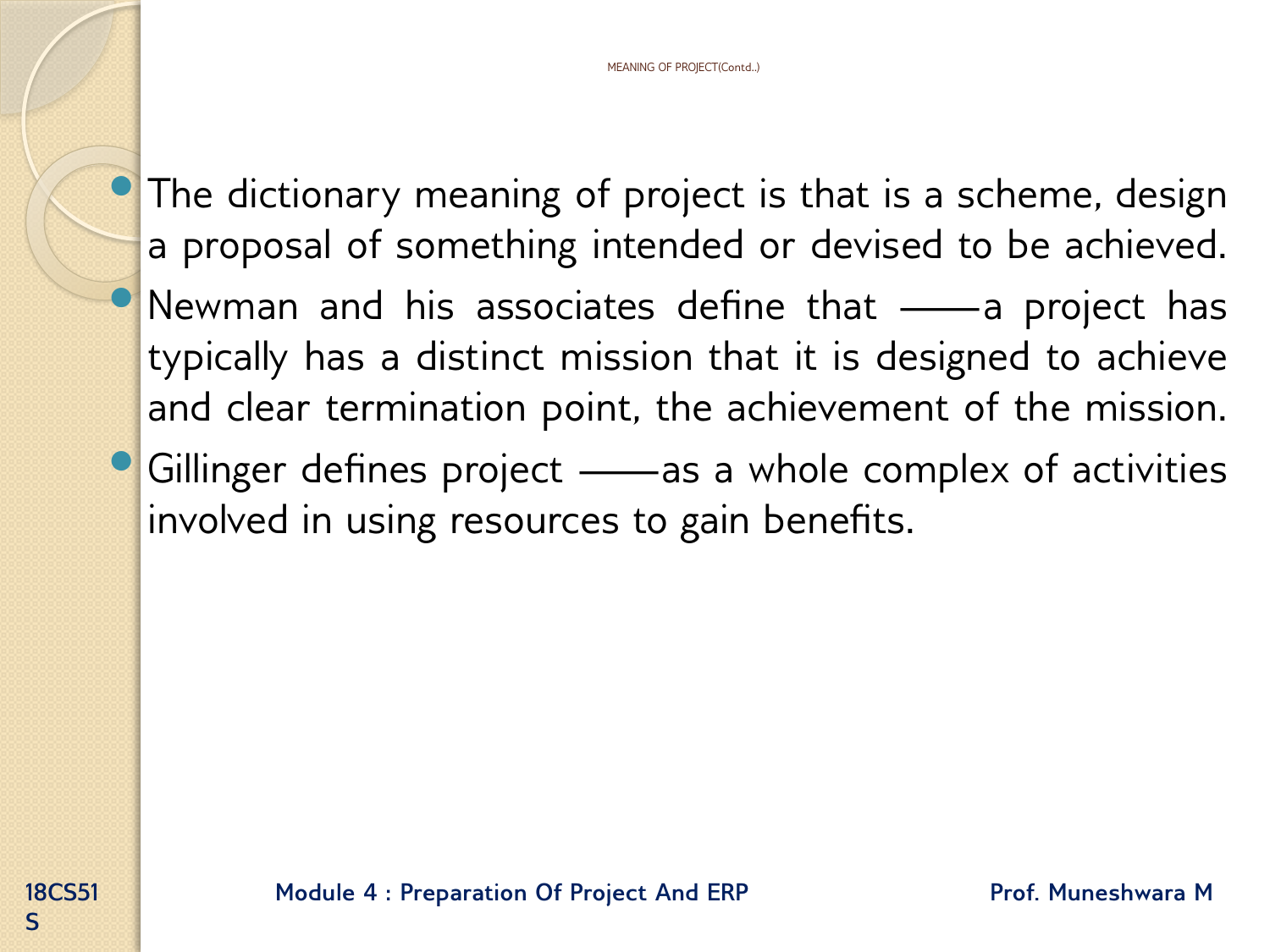

# MEANING OF PROJECT(Contd..)
The dictionary meaning of project is that is a scheme, design a proposal of something intended or devised to be achieved.
Newman and his associates define that ―a project has typically has a distinct mission that it is designed to achieve and clear termination point, the achievement of the mission.
Gillinger defines project ―as a whole complex of activities involved in using resources to gain benefits.

18CS51                      Module 4 : Preparation Of Project And ERP                              Prof. Muneshwara M S